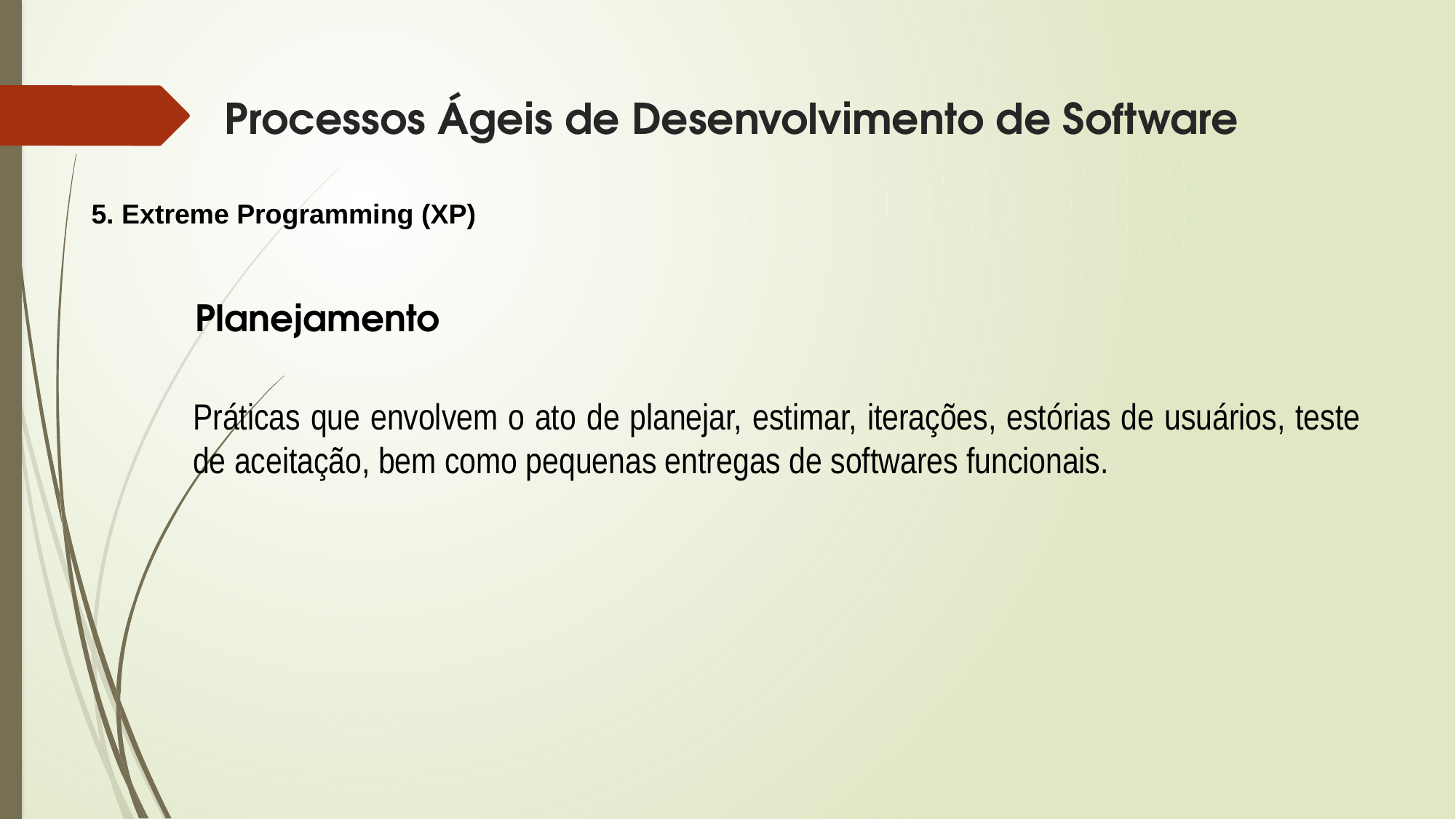

# Processos Ágeis de Desenvolvimento de Software
5. Extreme Programming (XP)
Planejamento
Práticas que envolvem o ato de planejar, estimar, iterações, estórias de usuários, teste de aceitação, bem como pequenas entregas de softwares funcionais.